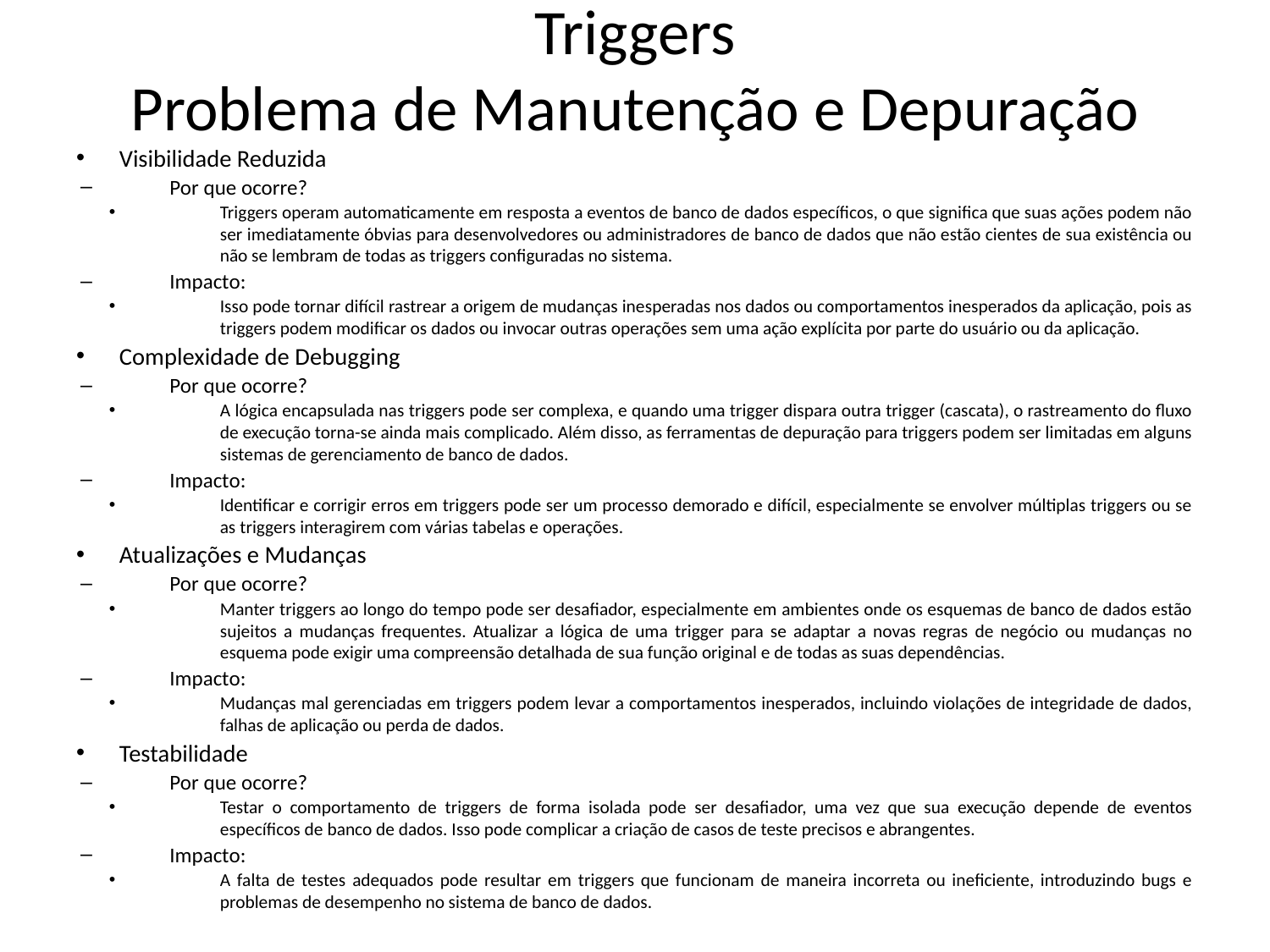

# Triggers Problema de Manutenção e Depuração
Visibilidade Reduzida
Por que ocorre?
Triggers operam automaticamente em resposta a eventos de banco de dados específicos, o que significa que suas ações podem não ser imediatamente óbvias para desenvolvedores ou administradores de banco de dados que não estão cientes de sua existência ou não se lembram de todas as triggers configuradas no sistema.
Impacto:
Isso pode tornar difícil rastrear a origem de mudanças inesperadas nos dados ou comportamentos inesperados da aplicação, pois as triggers podem modificar os dados ou invocar outras operações sem uma ação explícita por parte do usuário ou da aplicação.
Complexidade de Debugging
Por que ocorre?
A lógica encapsulada nas triggers pode ser complexa, e quando uma trigger dispara outra trigger (cascata), o rastreamento do fluxo de execução torna-se ainda mais complicado. Além disso, as ferramentas de depuração para triggers podem ser limitadas em alguns sistemas de gerenciamento de banco de dados.
Impacto:
Identificar e corrigir erros em triggers pode ser um processo demorado e difícil, especialmente se envolver múltiplas triggers ou se as triggers interagirem com várias tabelas e operações.
Atualizações e Mudanças
Por que ocorre?
Manter triggers ao longo do tempo pode ser desafiador, especialmente em ambientes onde os esquemas de banco de dados estão sujeitos a mudanças frequentes. Atualizar a lógica de uma trigger para se adaptar a novas regras de negócio ou mudanças no esquema pode exigir uma compreensão detalhada de sua função original e de todas as suas dependências.
Impacto:
Mudanças mal gerenciadas em triggers podem levar a comportamentos inesperados, incluindo violações de integridade de dados, falhas de aplicação ou perda de dados.
Testabilidade
Por que ocorre?
Testar o comportamento de triggers de forma isolada pode ser desafiador, uma vez que sua execução depende de eventos específicos de banco de dados. Isso pode complicar a criação de casos de teste precisos e abrangentes.
Impacto:
A falta de testes adequados pode resultar em triggers que funcionam de maneira incorreta ou ineficiente, introduzindo bugs e problemas de desempenho no sistema de banco de dados.